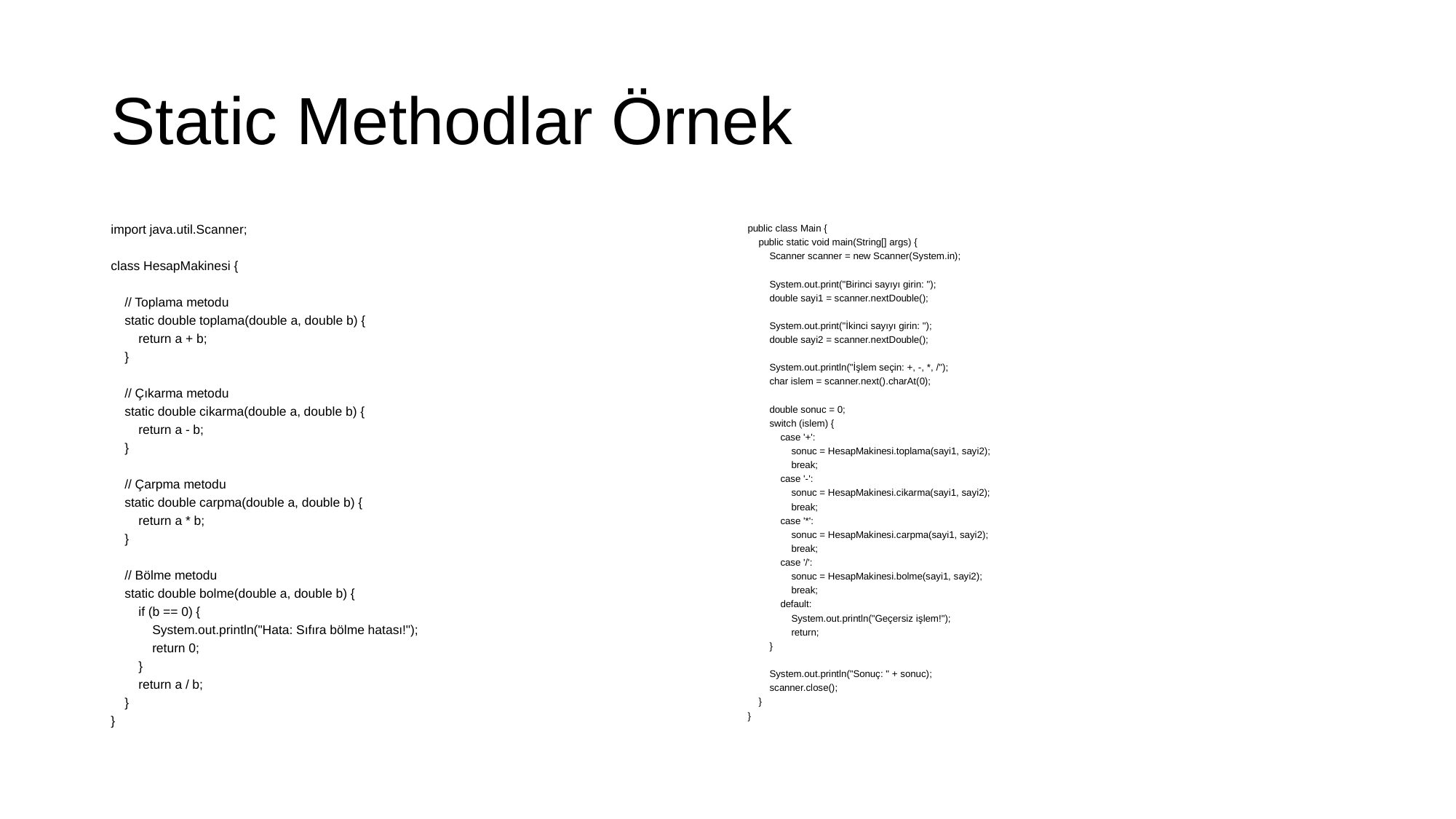

# Static Methodlar Örnek
import java.util.Scanner;

class HesapMakinesi {

    // Toplama metodu
    static double toplama(double a, double b) {
        return a + b;
    }

    // Çıkarma metodu
    static double cikarma(double a, double b) {
        return a - b;
    }

    // Çarpma metodu
    static double carpma(double a, double b) {
        return a * b;
    }

    // Bölme metodu
    static double bolme(double a, double b) {
        if (b == 0) {
            System.out.println("Hata: Sıfıra bölme hatası!");
            return 0;
        }
        return a / b;
    }
}
public class Main {
    public static void main(String[] args) {
        Scanner scanner = new Scanner(System.in);

        System.out.print("Birinci sayıyı girin: ");
        double sayi1 = scanner.nextDouble();

        System.out.print("İkinci sayıyı girin: ");
        double sayi2 = scanner.nextDouble();

        System.out.println("İşlem seçin: +, -, *, /");
        char islem = scanner.next().charAt(0);

        double sonuc = 0;
        switch (islem) {
            case '+':
                sonuc = HesapMakinesi.toplama(sayi1, sayi2);
                break;
            case '-':
                sonuc = HesapMakinesi.cikarma(sayi1, sayi2);
                break;
            case '*':
                sonuc = HesapMakinesi.carpma(sayi1, sayi2);
                break;
            case '/':
                sonuc = HesapMakinesi.bolme(sayi1, sayi2);
                break;
            default:
                System.out.println("Geçersiz işlem!");
                return;
        }

        System.out.println("Sonuç: " + sonuc);
        scanner.close();
    }
}